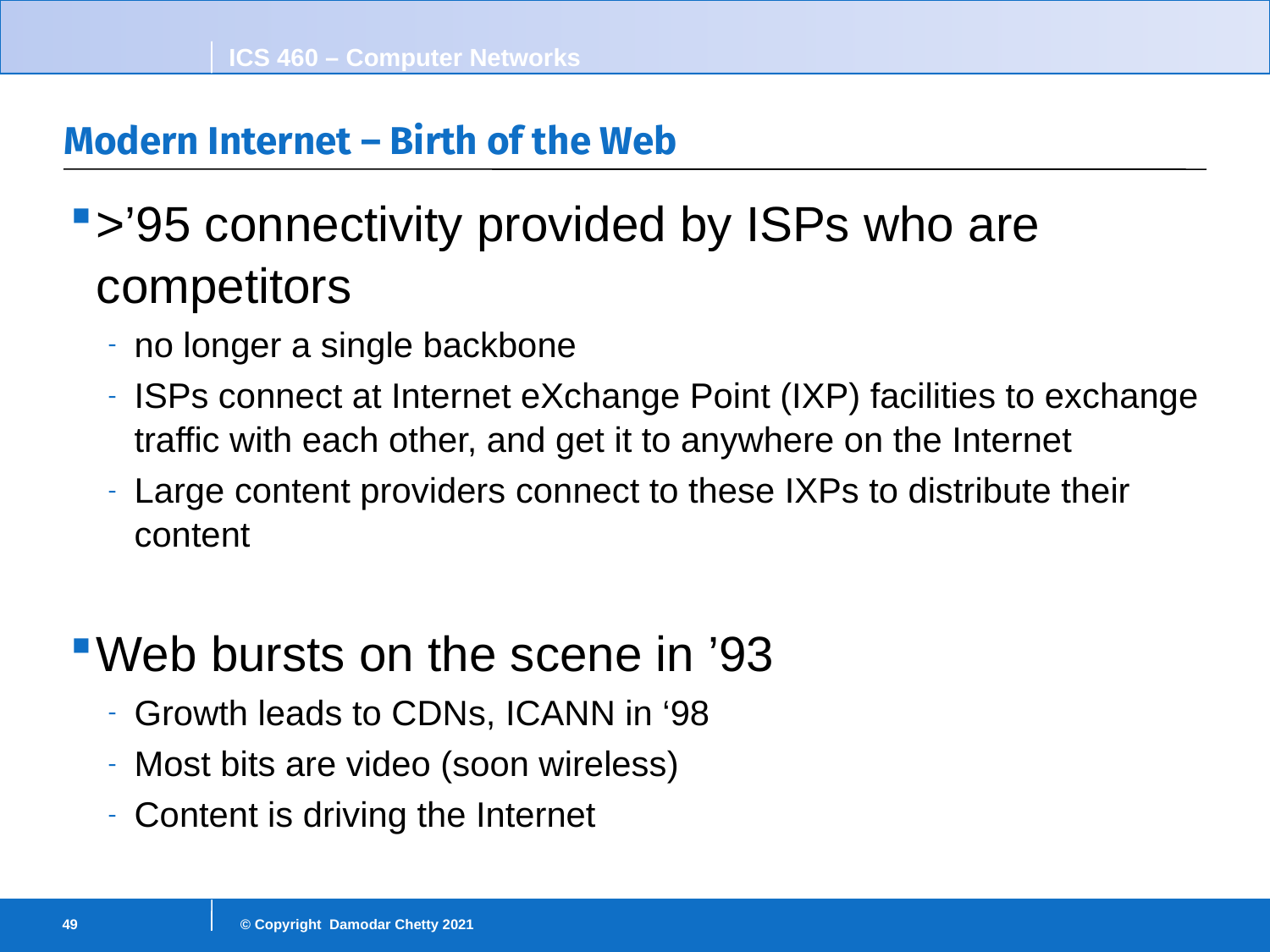

# Modern Internet – Birth of the Web
>’95 connectivity provided by ISPs who are competitors
no longer a single backbone
ISPs connect at Internet eXchange Point (IXP) facilities to exchange traffic with each other, and get it to anywhere on the Internet
Large content providers connect to these IXPs to distribute their content

Web bursts on the scene in ’93
Growth leads to CDNs, ICANN in ‘98
Most bits are video (soon wireless)
Content is driving the Internet

49